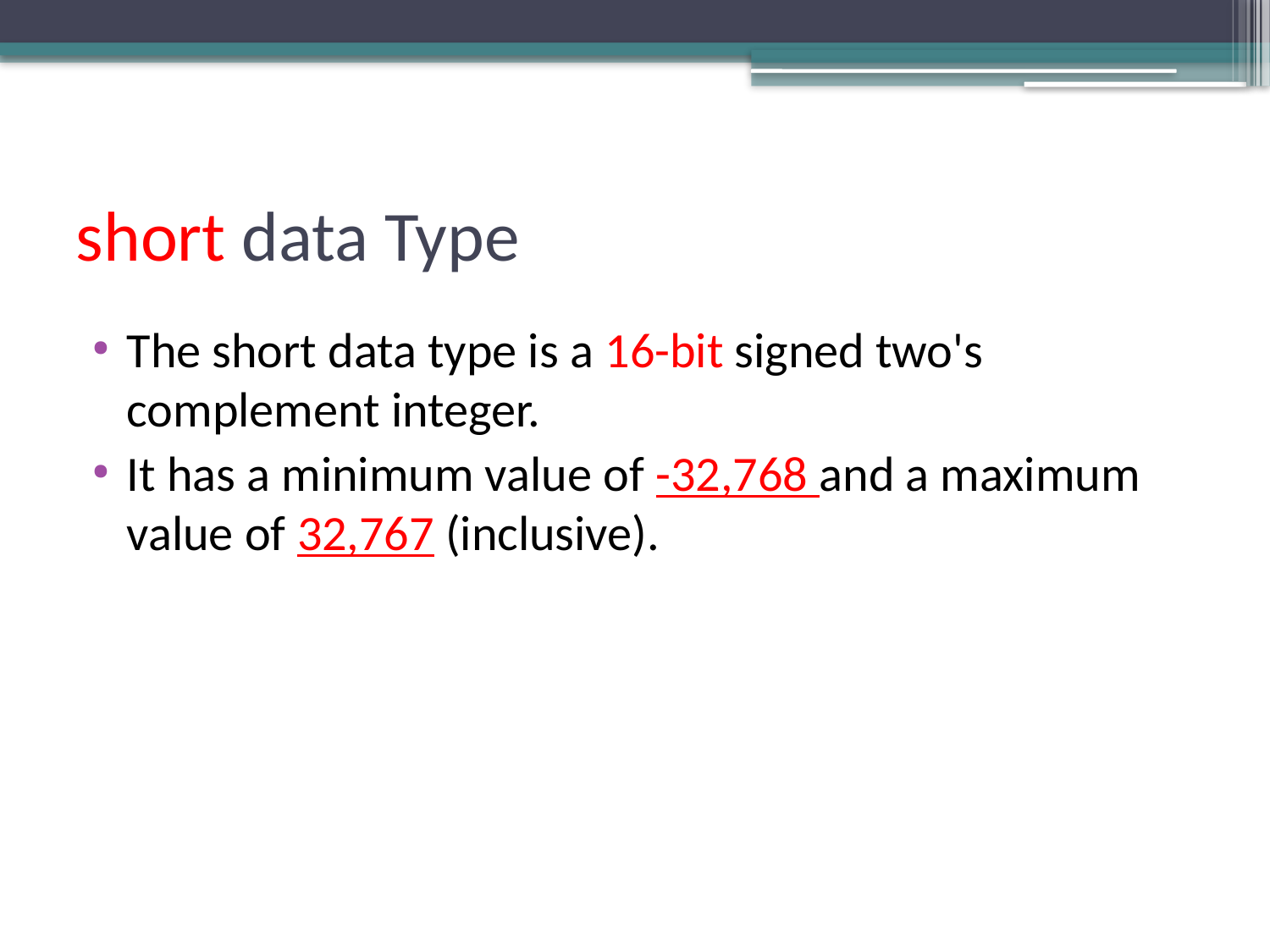

# short data Type
The short data type is a 16-bit signed two's complement integer.
It has a minimum value of -32,768 and a maximum value of 32,767 (inclusive).